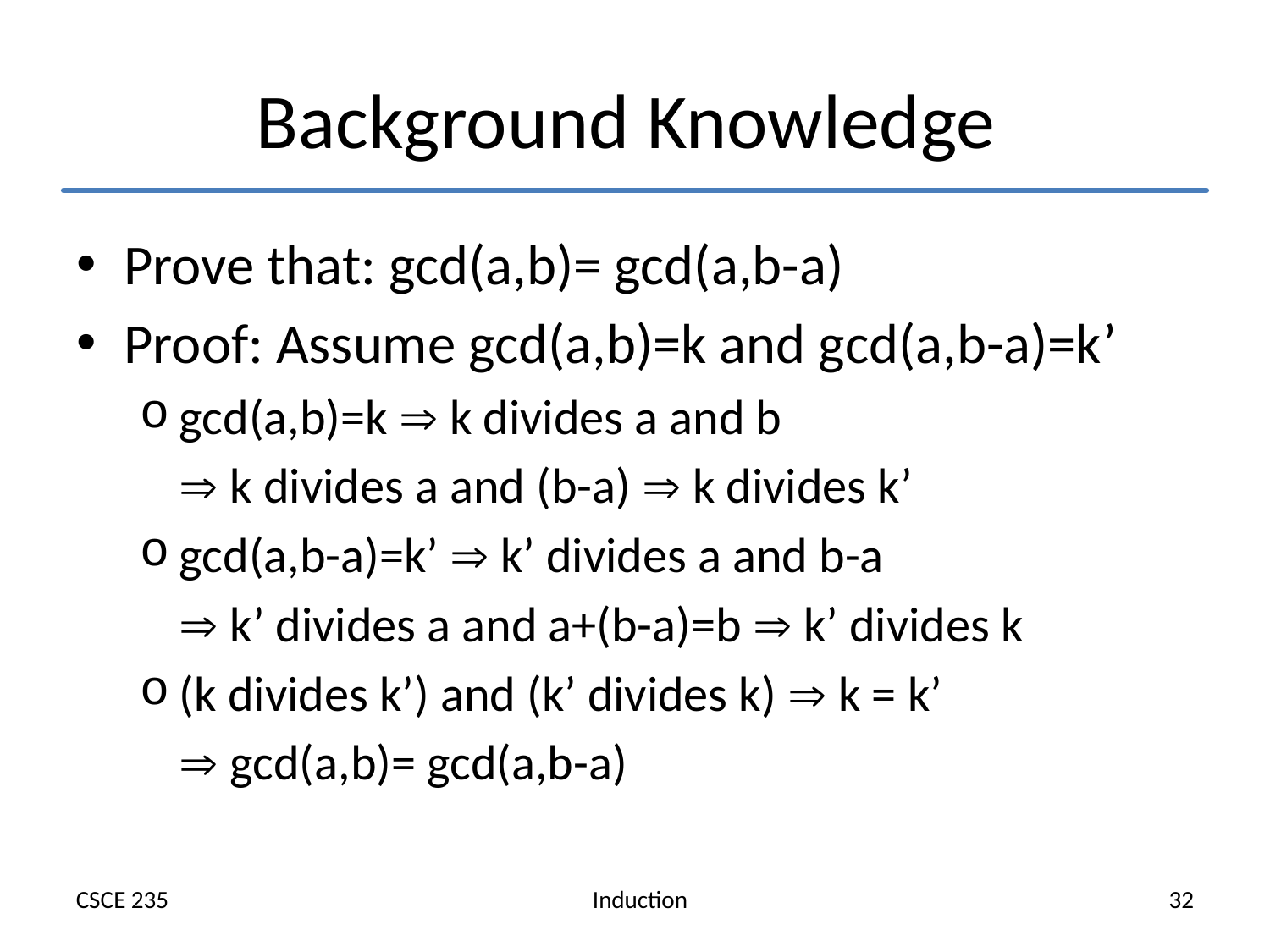

# Background Knowledge
Prove that: gcd(a,b)= gcd(a,b-a)
Proof: Assume gcd(a,b)=k and gcd(a,b-a)=k’
gcd(a,b)=k ⇒ k divides a and b
	⇒ k divides a and (b-a) ⇒ k divides k’
gcd(a,b-a)=k’ ⇒ k’ divides a and b-a
	⇒ k’ divides a and a+(b-a)=b ⇒ k’ divides k
(k divides k’) and (k’ divides k) ⇒ k = k’
	⇒ gcd(a,b)= gcd(a,b-a)